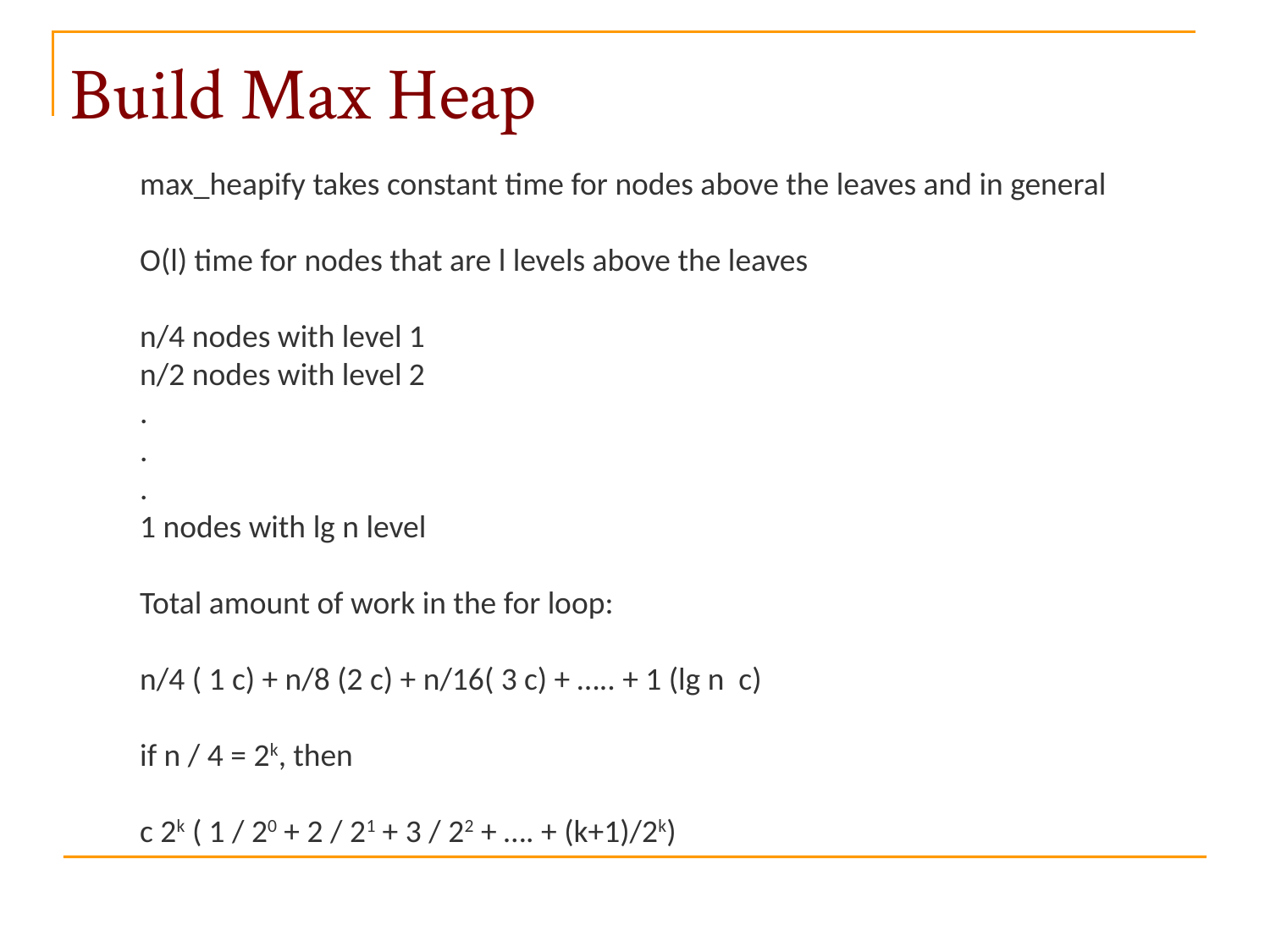

# Build Max Heap
max_heapify takes constant time for nodes above the leaves and in general

O(l) time for nodes that are l levels above the leaves

n/4 nodes with level 1
n/2 nodes with level 2
.
.
.
1 nodes with lg n level

Total amount of work in the for loop:

n/4 ( 1 c) + n/8 (2 c) + n/16( 3 c) + ….. + 1 (lg n  c)

if n / 4 = 2k, then

c 2k ( 1 / 20 + 2 / 21 + 3 / 22 + …. + (k+1)/2k)